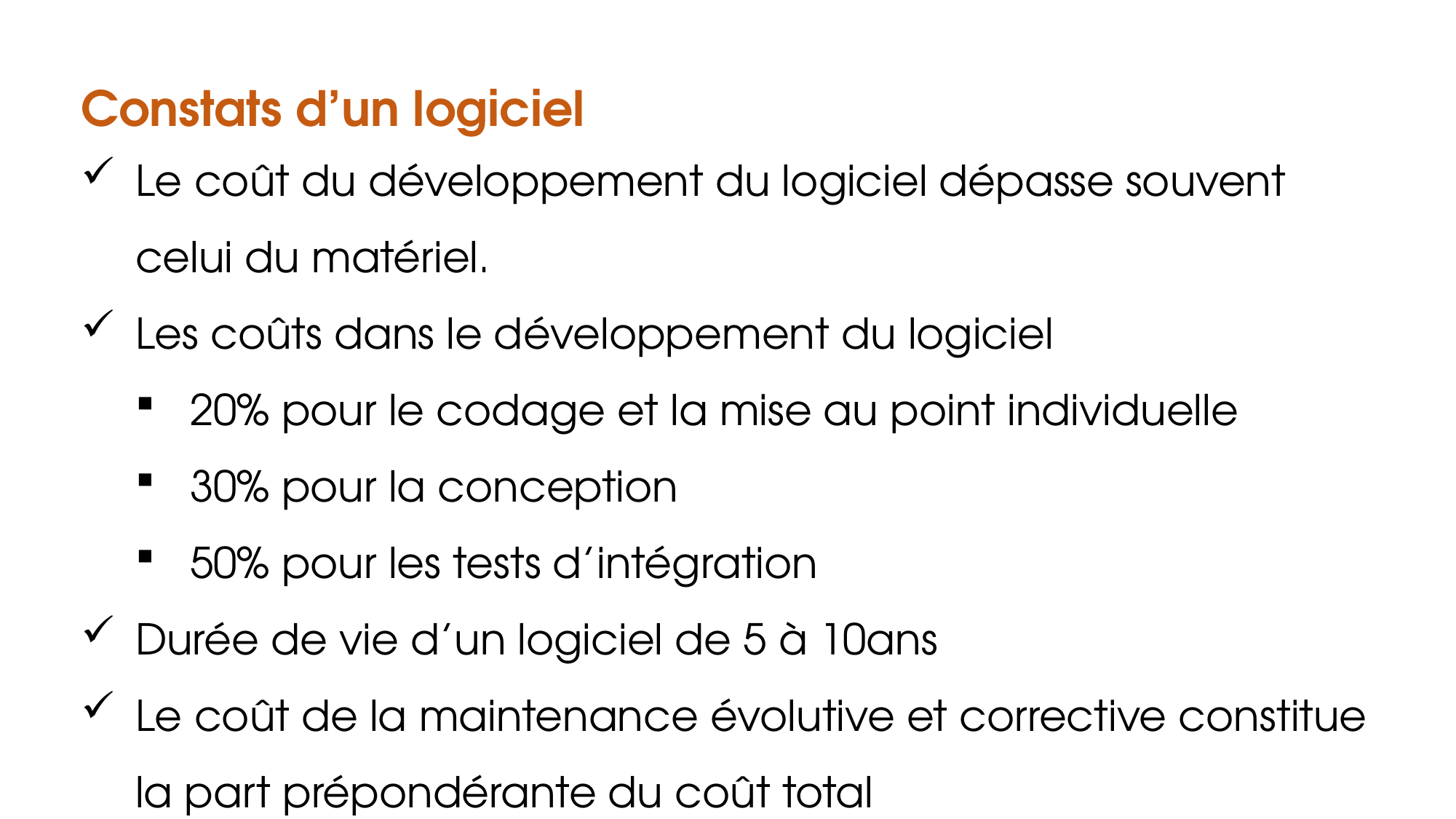

Constats d’un logiciel
Le coût du développement du logiciel dépasse souvent celui du matériel.
Les coûts dans le développement du logiciel
20% pour le codage et la mise au point individuelle
30% pour la conception
50% pour les tests d’intégration
Durée de vie d’un logiciel de 5 à 10ans
Le coût de la maintenance évolutive et corrective constitue la part prépondérante du coût total